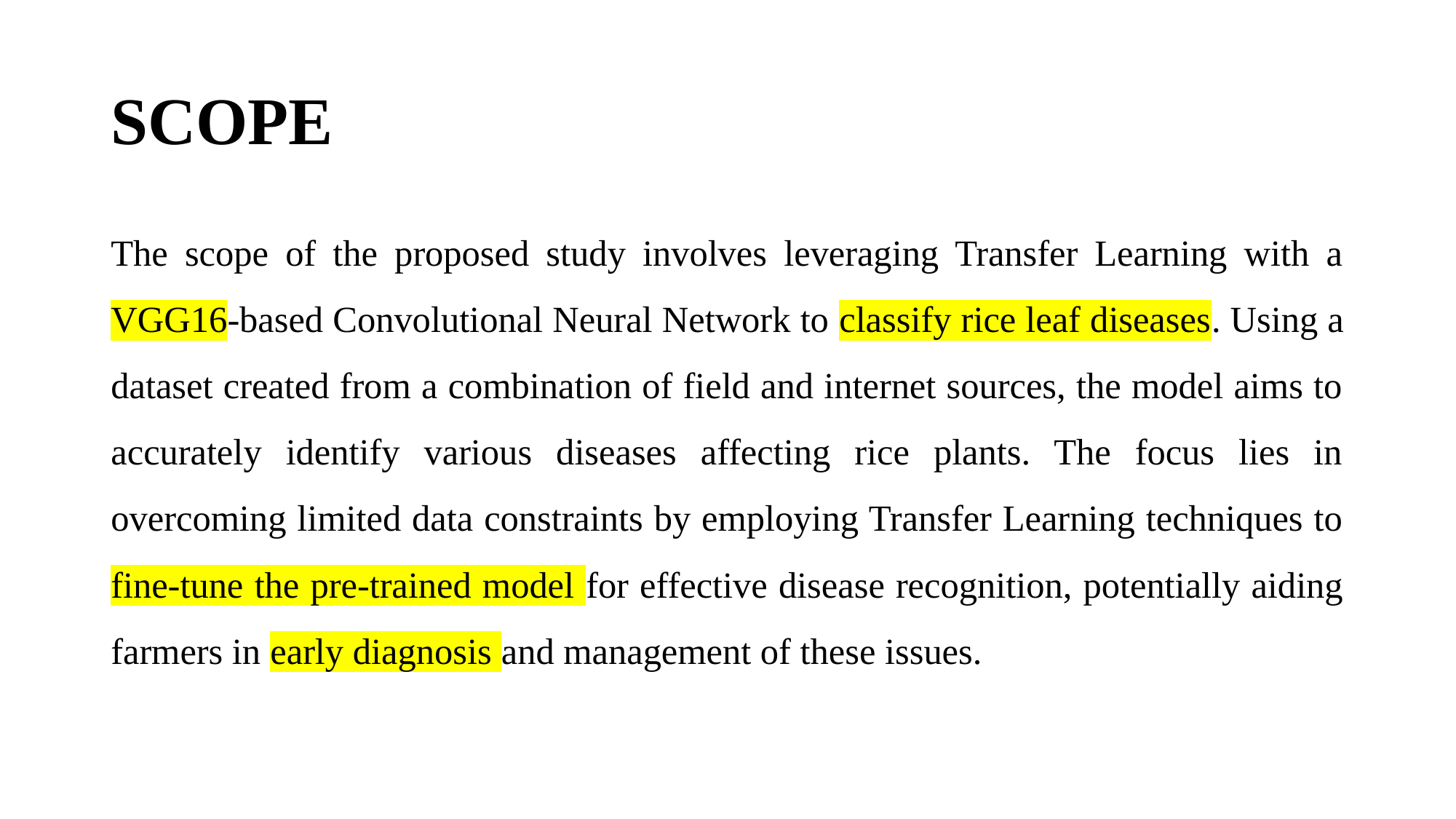

# SCOPE
The scope of the proposed study involves leveraging Transfer Learning with a VGG16-based Convolutional Neural Network to classify rice leaf diseases. Using a dataset created from a combination of field and internet sources, the model aims to accurately identify various diseases affecting rice plants. The focus lies in overcoming limited data constraints by employing Transfer Learning techniques to fine-tune the pre-trained model for effective disease recognition, potentially aiding farmers in early diagnosis and management of these issues.